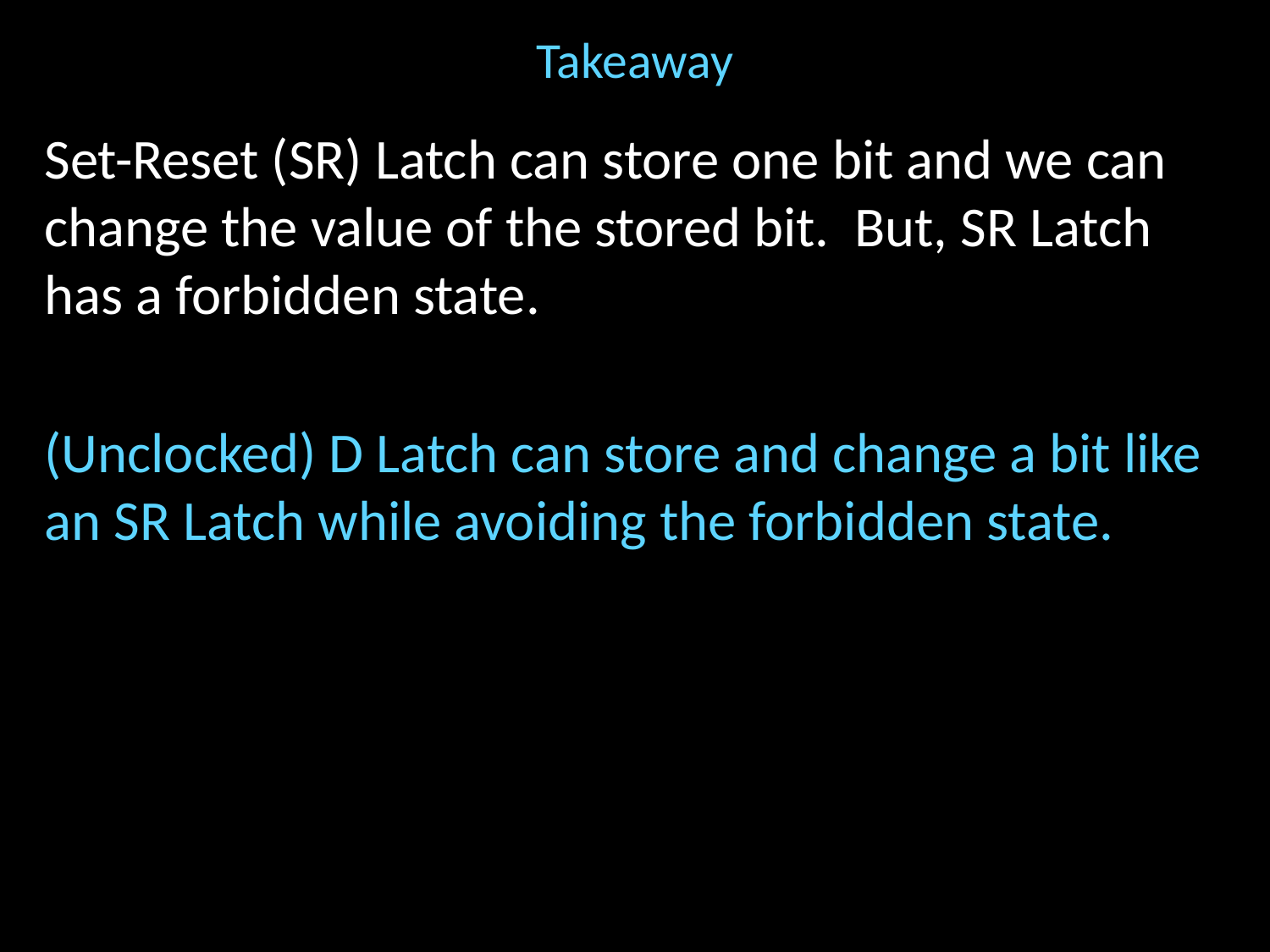

# Takeaway
Set-Reset (SR) Latch can store one bit and we can change the value of the stored bit.  But, SR Latch has a forbidden state.

(Unclocked) D Latch can store and change a bit like an SR Latch while avoiding the forbidden state.